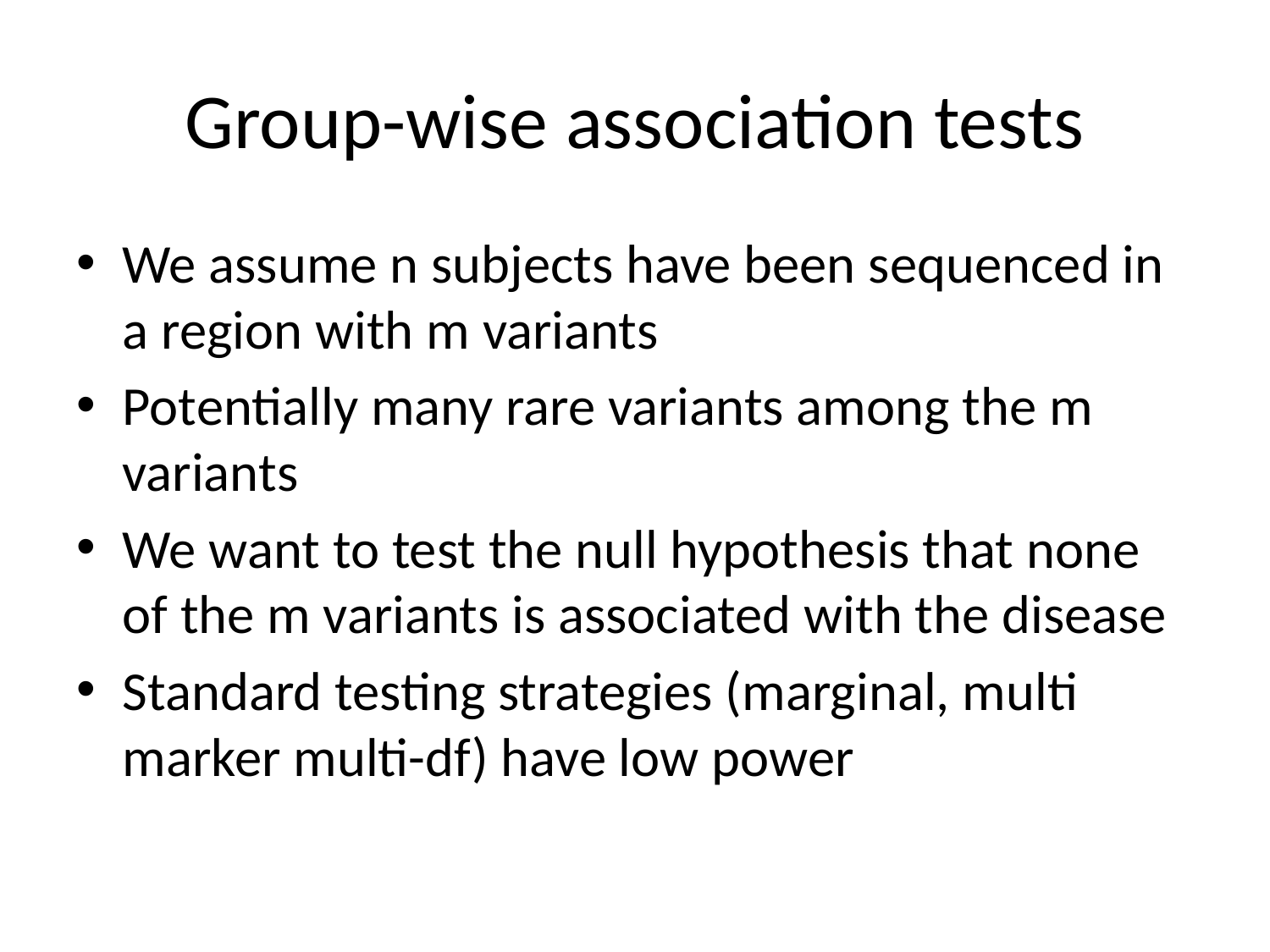

# Group-wise association tests
We assume n subjects have been sequenced in a region with m variants
Potentially many rare variants among the m variants
We want to test the null hypothesis that none of the m variants is associated with the disease
Standard testing strategies (marginal, multi marker multi-df) have low power